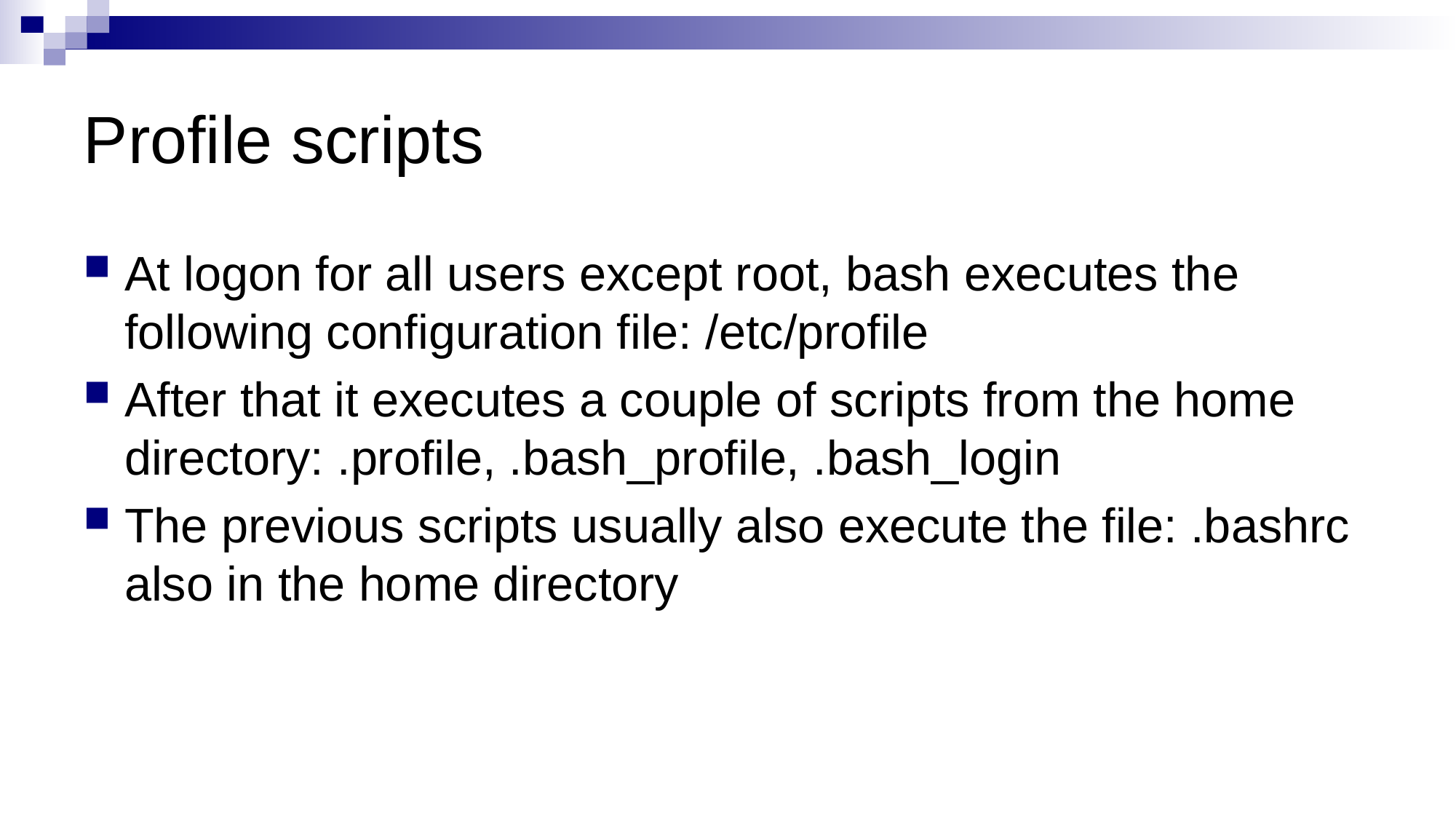

# Profile scripts
At logon for all users except root, bash executes the following configuration file: /etc/profile
After that it executes a couple of scripts from the home directory: .profile, .bash_profile, .bash_login
The previous scripts usually also execute the file: .bashrc also in the home directory